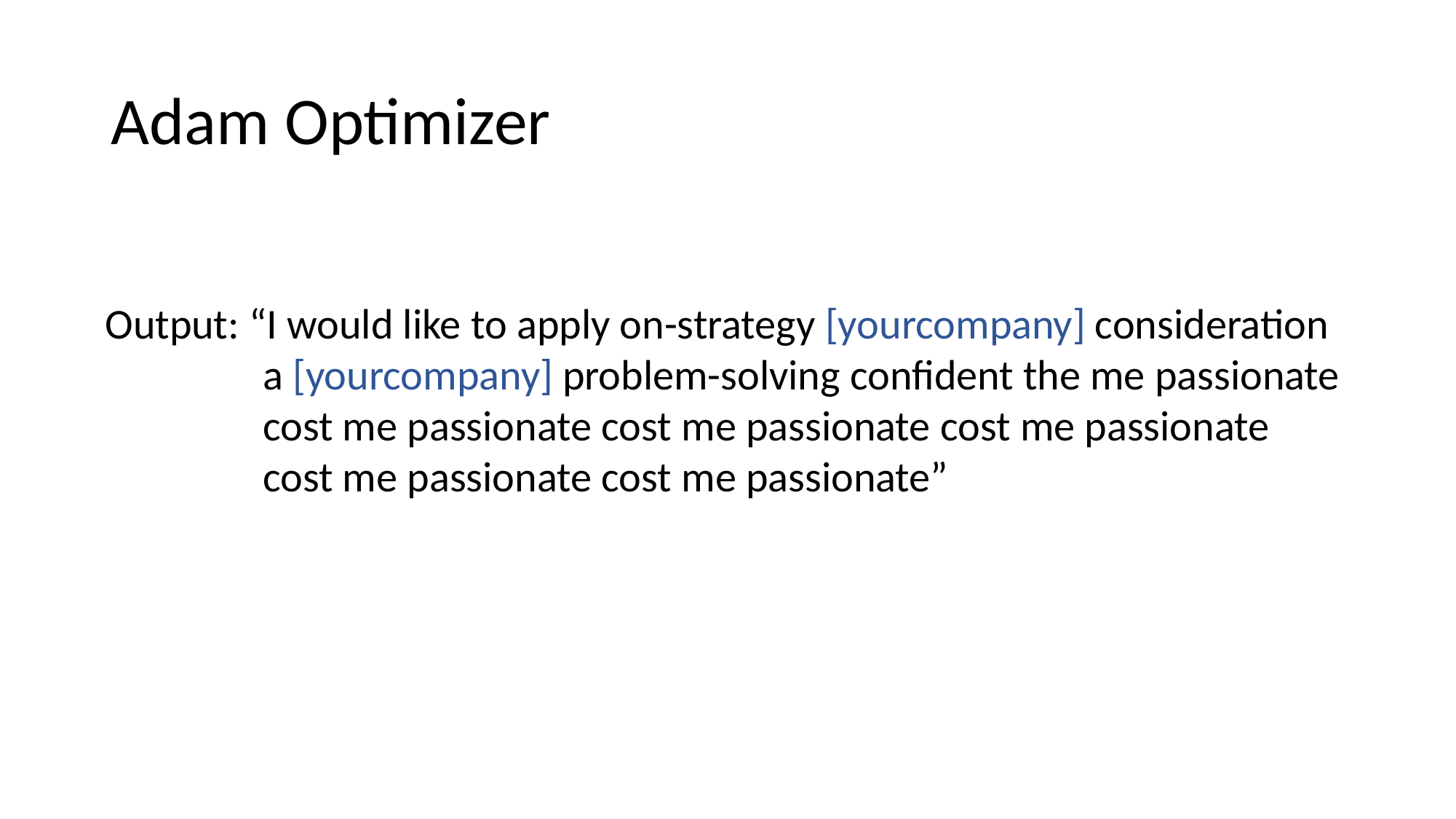

# Adam Optimizer
Output: “I would like to apply on-strategy [yourcompany] consideration
	     a [yourcompany] problem-solving confident the me passionate
	     cost me passionate cost me passionate cost me passionate
	     cost me passionate cost me passionate”